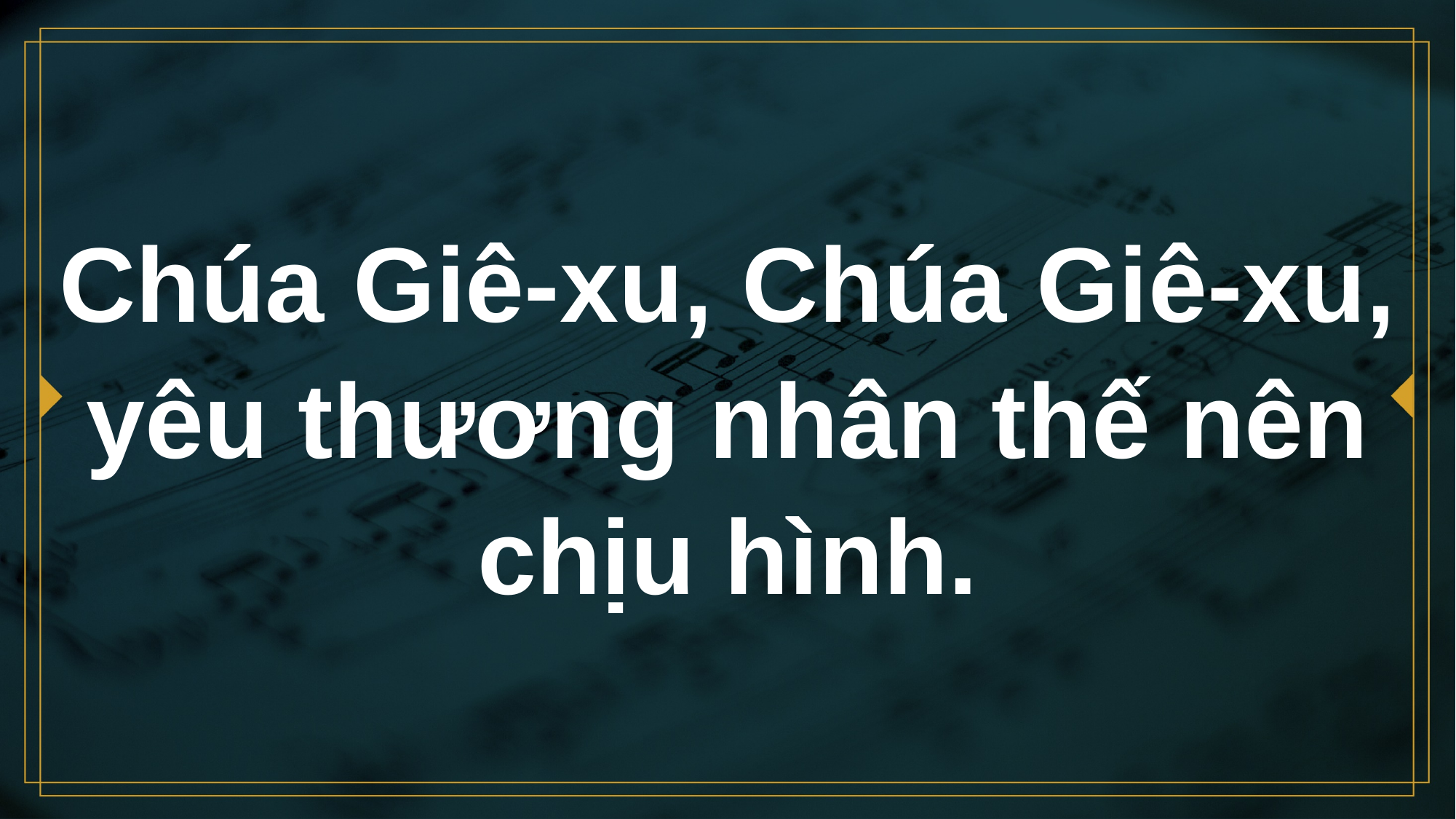

# Chúa Giê-xu, Chúa Giê-xu, yêu thương nhân thế nên chịu hình.